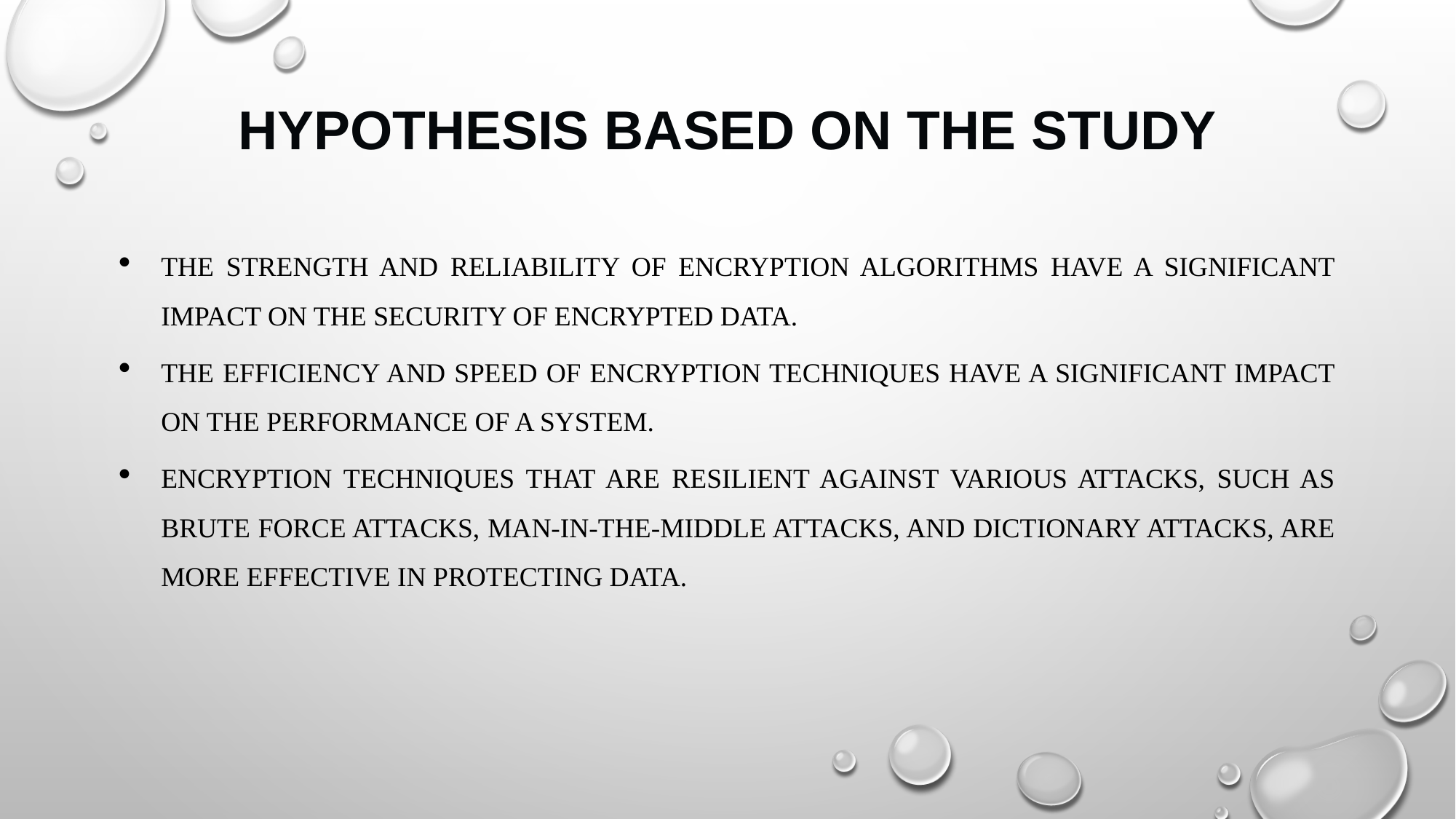

# Hypothesis Based on the Study
The strength and reliability of encryption algorithms have a significant impact on the security of encrypted data.
The efficiency and speed of encryption techniques have a significant impact on the performance of a system.
Encryption techniques that are resilient against various attacks, such as brute force attacks, man-in-the-middle attacks, and dictionary attacks, are more effective in protecting data.